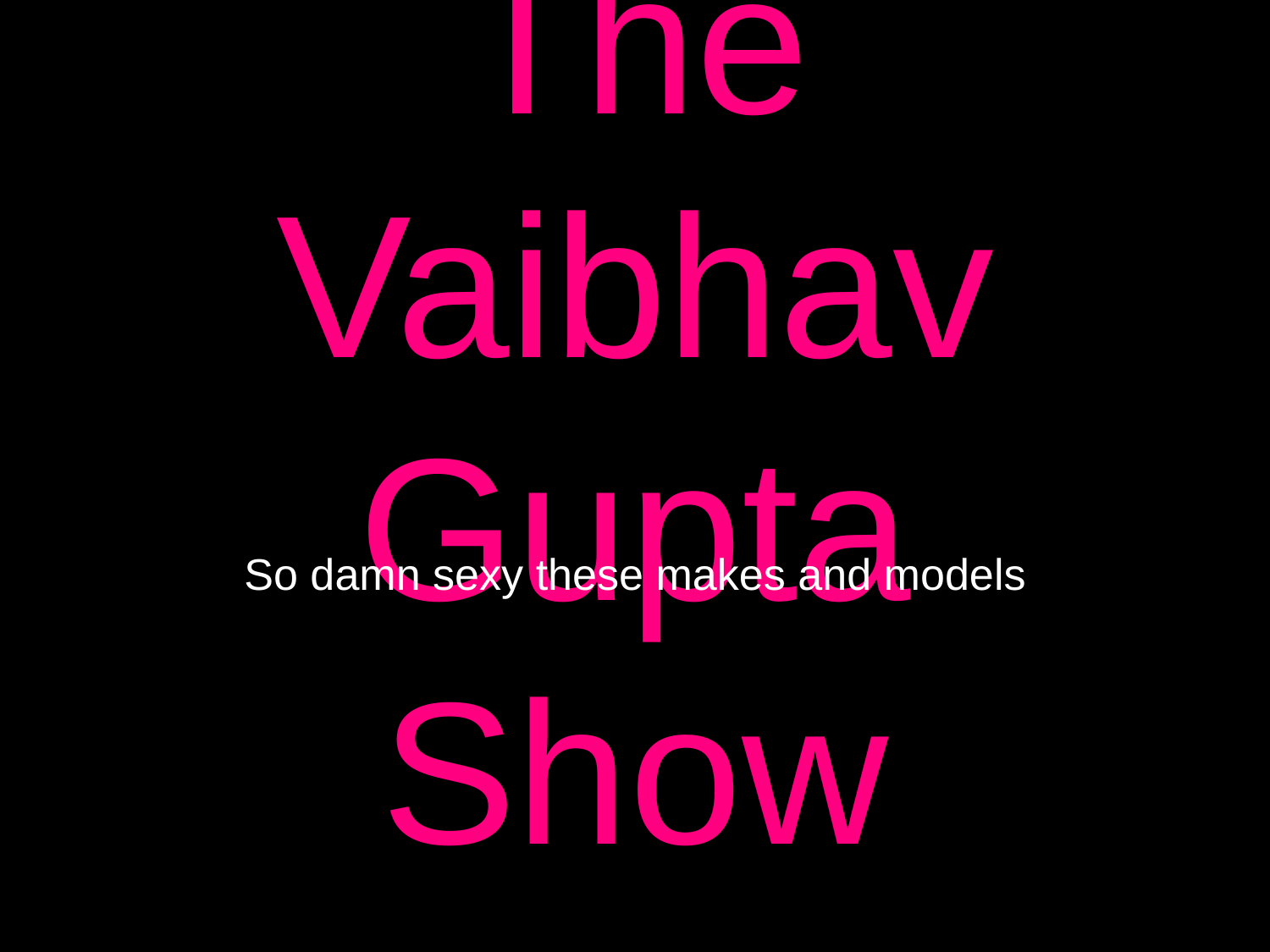

# The Vaibhav Gupta Show
So damn sexy these makes and models